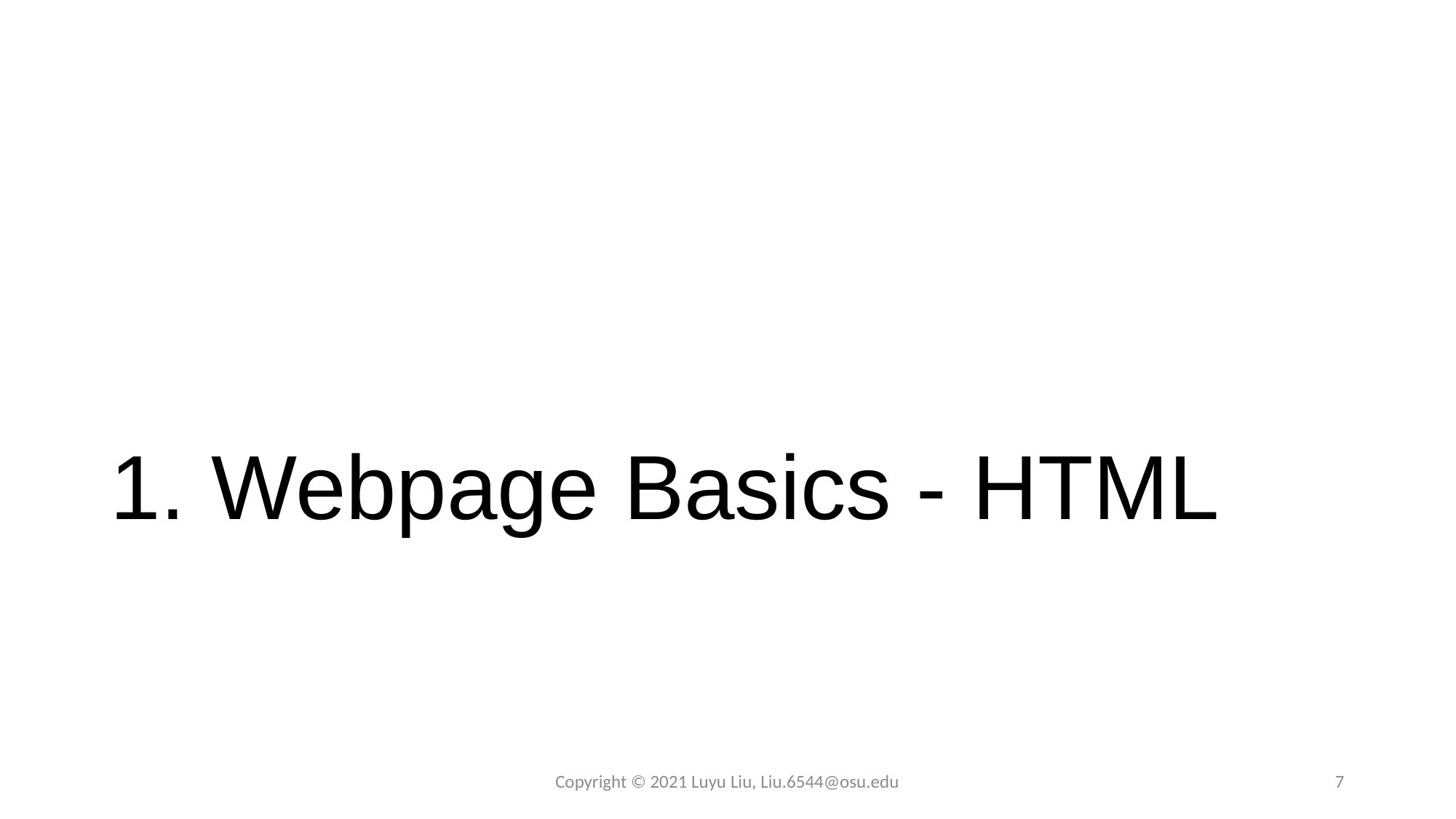

# 1. Webpage Basics - HTML

Copyright © 2021 Luyu Liu, Liu.6544@osu.edu
7